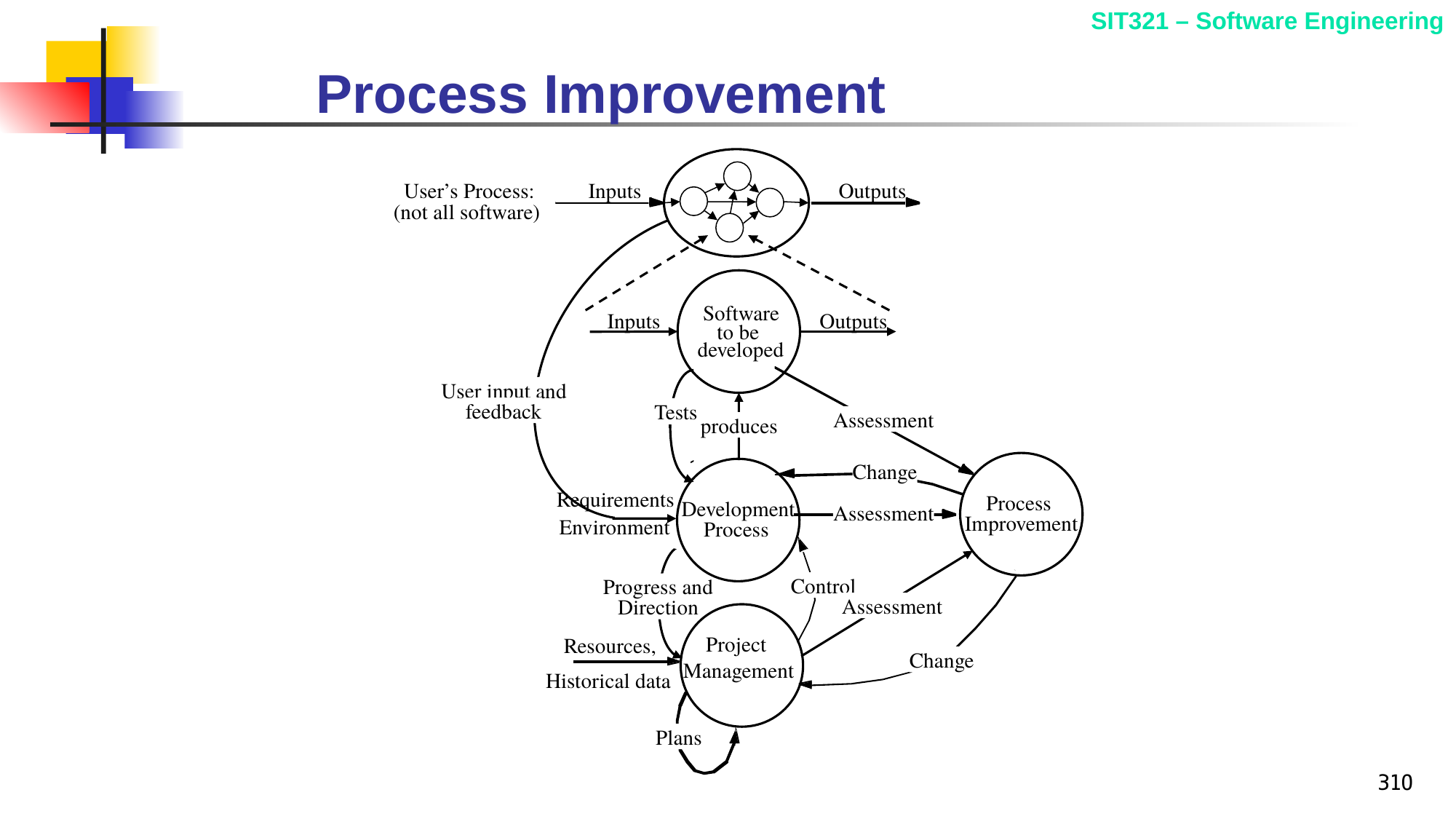

# Process Improvement

User’s Process:
Inputs
Outputs
(not all software)

User input and
feedback
Requirements
Environment

Software
Inputs
Outputs
to be
developed

Assessment

Tests

produces

Process
Improvement

Change

 Development
Process
Assessment

Progress and

Direction

Control

Assessment

Change

Project
Management
Resources,

Historical data

Plans

310